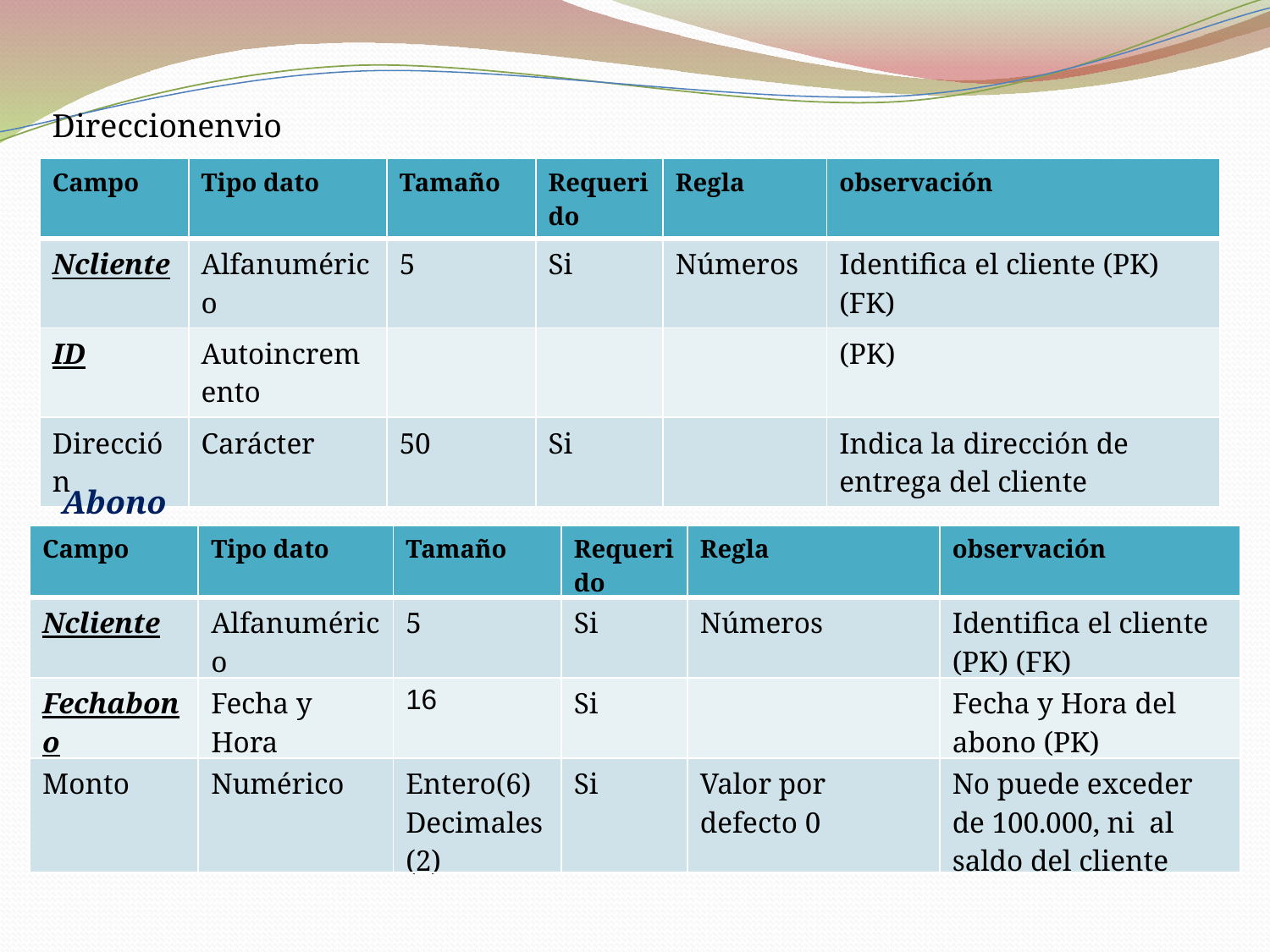

Direccionenvio
| Campo | Tipo dato | Tamaño | Requerido | Regla | observación |
| --- | --- | --- | --- | --- | --- |
| Ncliente | Alfanumérico | 5 | Si | Números | Identifica el cliente (PK) (FK) |
| ID | Autoincremento |  |  |  | (PK) |
| Dirección | Carácter | 50 | Si |  | Indica la dirección de entrega del cliente |
Abono
| Campo | Tipo dato | Tamaño | Requerido | Regla | observación |
| --- | --- | --- | --- | --- | --- |
| Ncliente | Alfanumérico | 5 | Si | Números | Identifica el cliente (PK) (FK) |
| Fechabono | Fecha y Hora | 16 | Si |  | Fecha y Hora del abono (PK) |
| Monto | Numérico | Entero(6) Decimales (2) | Si | Valor por defecto 0 | No puede exceder de 100.000, ni al saldo del cliente |